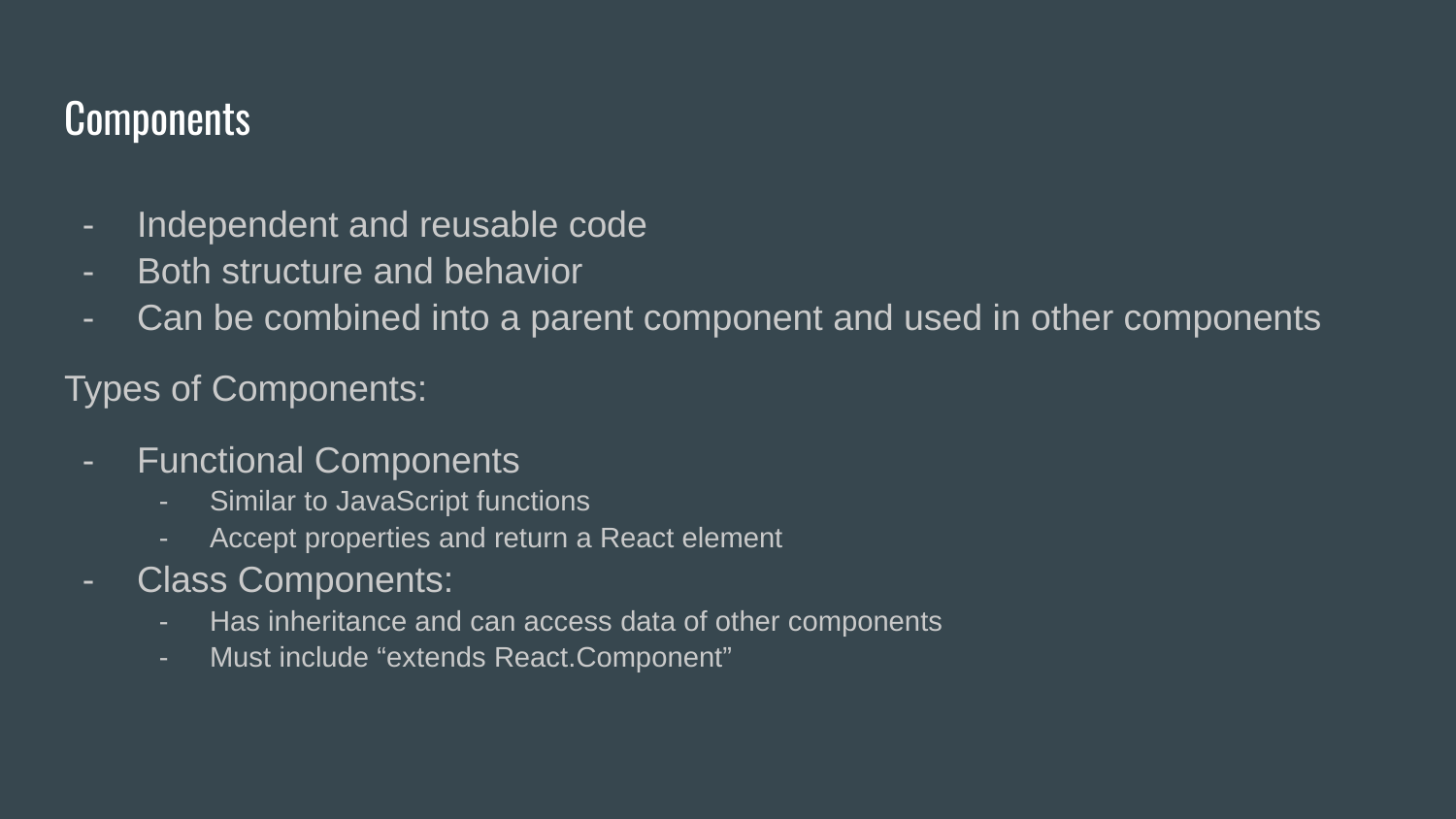

# Components
Independent and reusable code
Both structure and behavior
Can be combined into a parent component and used in other components
Types of Components:
Functional Components
Similar to JavaScript functions
Accept properties and return a React element
Class Components:
Has inheritance and can access data of other components
Must include “extends React.Component”